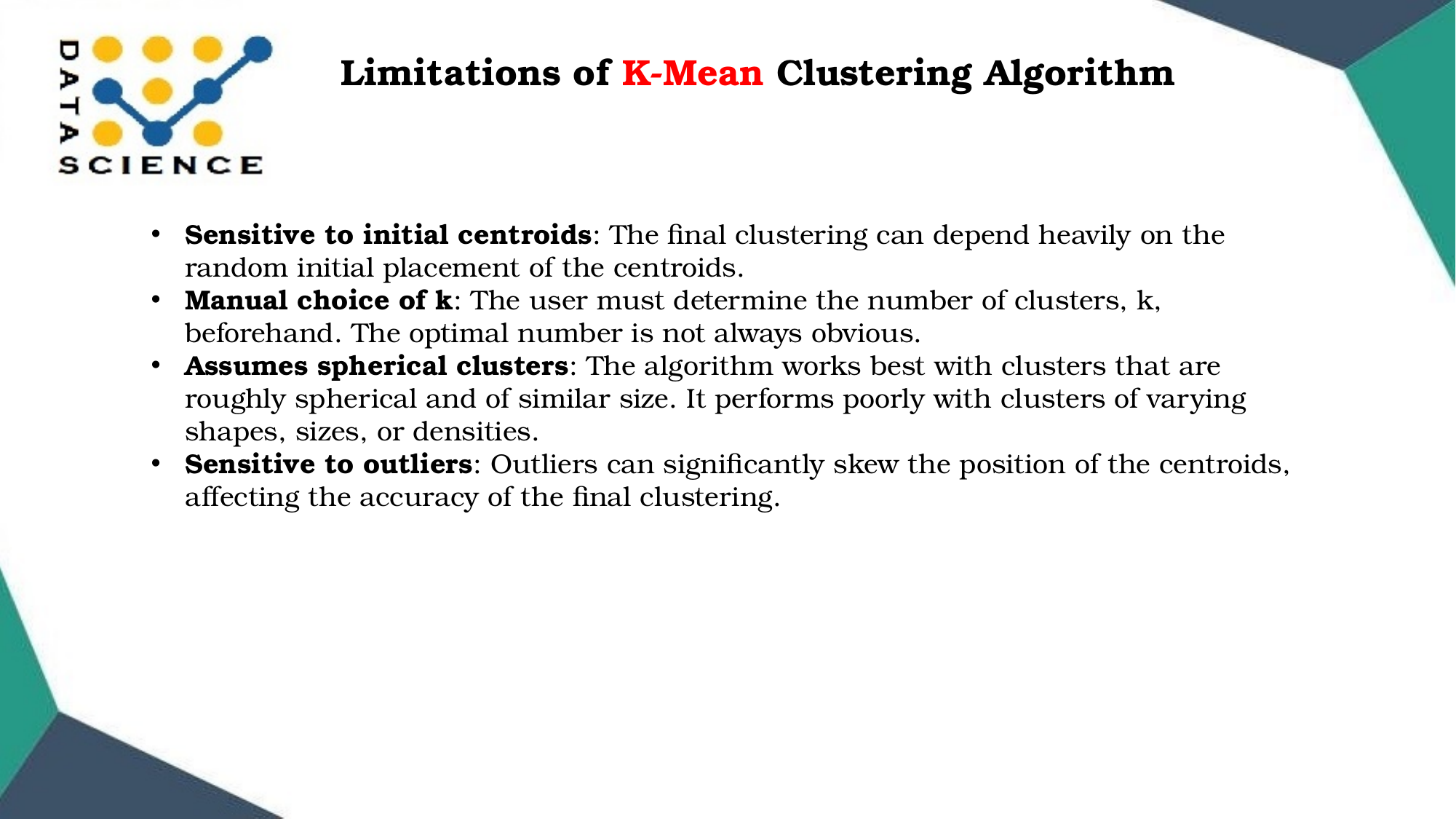

Limitations of K-Mean Clustering Algorithm
Sensitive to initial centroids: The final clustering can depend heavily on the random initial placement of the centroids.
Manual choice of k: The user must determine the number of clusters, k, beforehand. The optimal number is not always obvious.
Assumes spherical clusters: The algorithm works best with clusters that are roughly spherical and of similar size. It performs poorly with clusters of varying shapes, sizes, or densities.
Sensitive to outliers: Outliers can significantly skew the position of the centroids, affecting the accuracy of the final clustering.